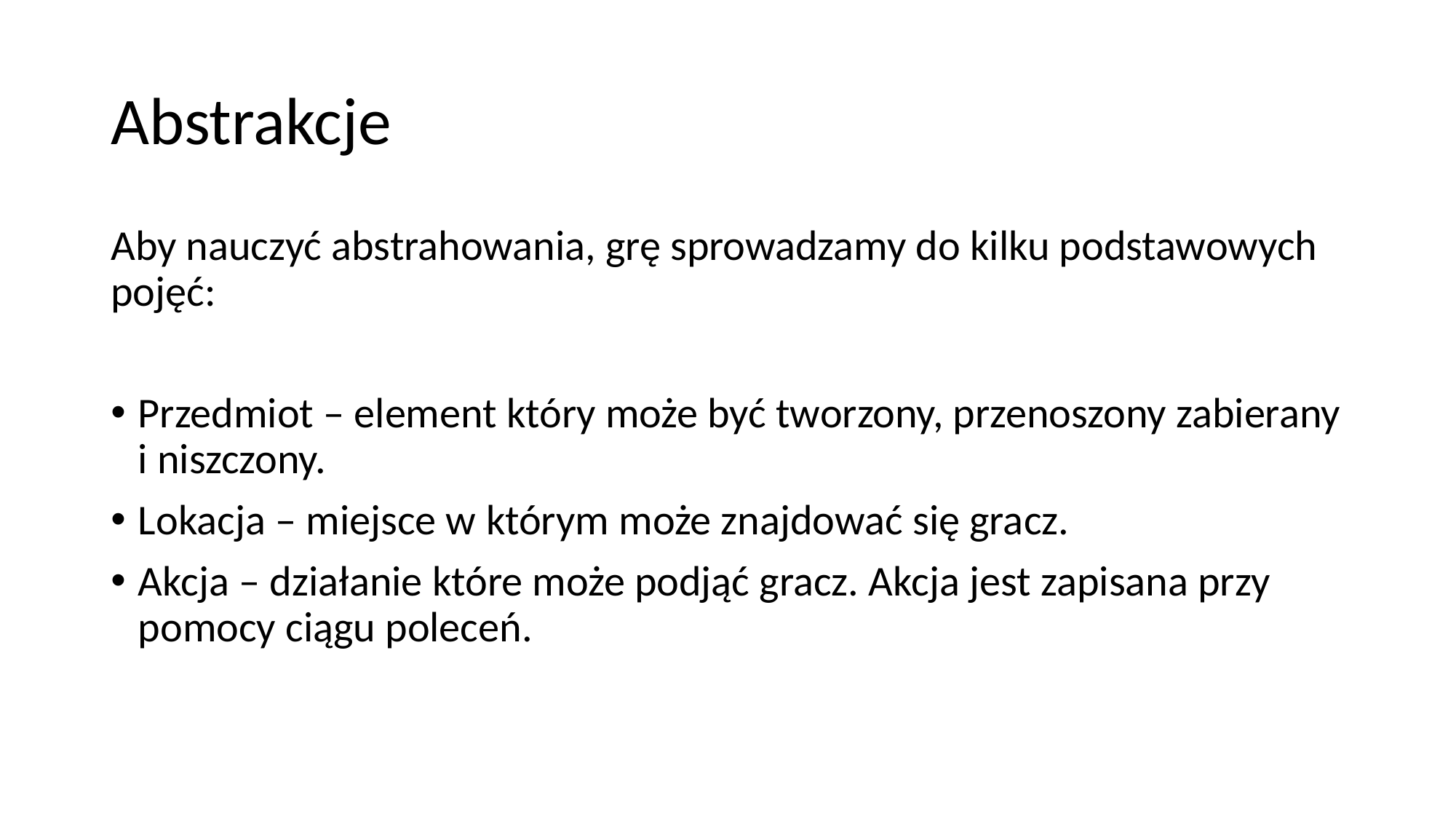

# Abstrakcje
Aby nauczyć abstrahowania, grę sprowadzamy do kilku podstawowych pojęć:

Przedmiot – element który może być tworzony, przenoszony zabierany i niszczony.
Lokacja – miejsce w którym może znajdować się gracz.
Akcja – działanie które może podjąć gracz. Akcja jest zapisana przy pomocy ciągu poleceń.